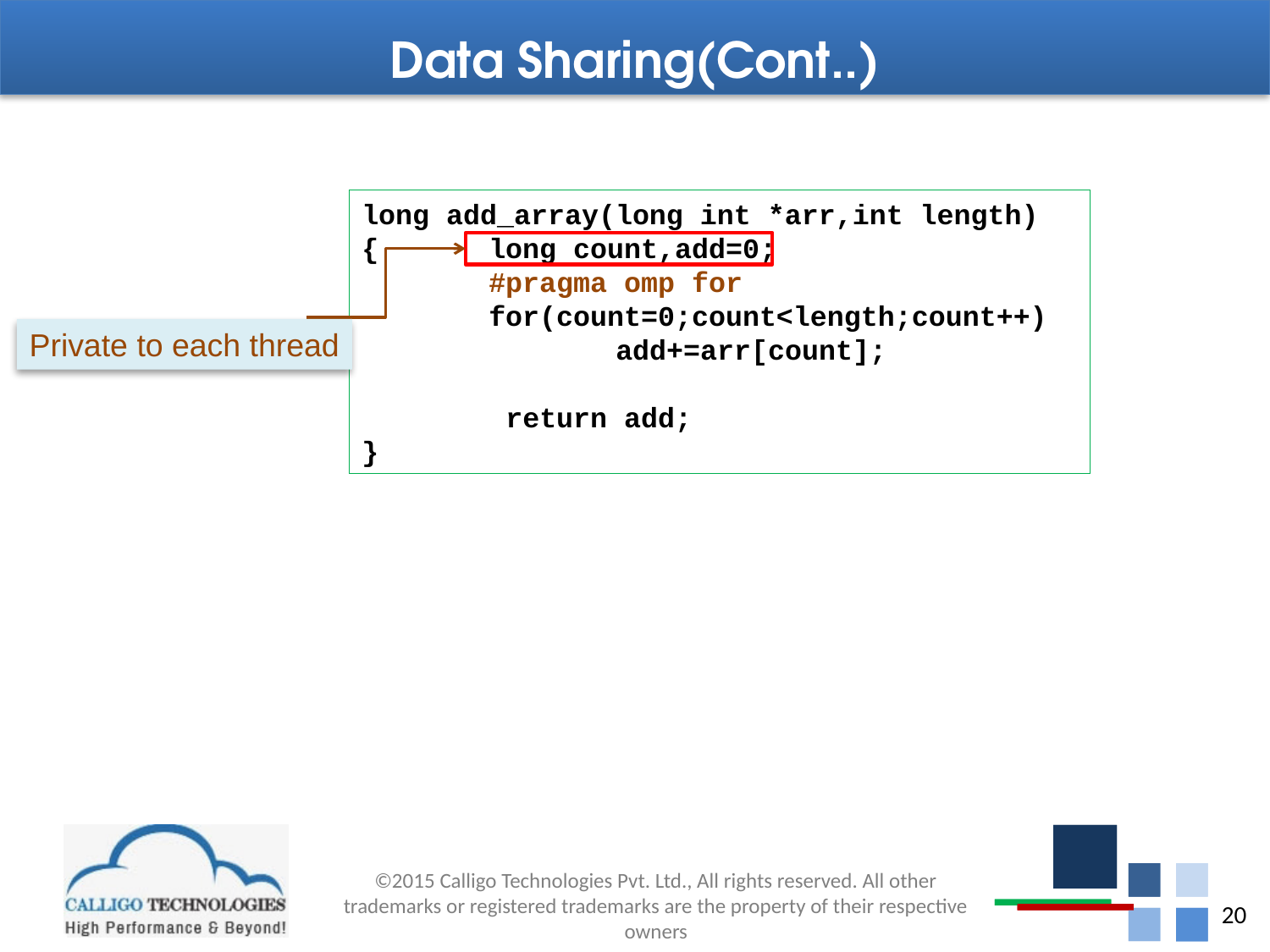

Data Sharing(Cont..)
long add_array(long int *arr,int length)
{	long count,add=0;
	#pragma omp for
	for(count=0;count<length;count++)
	 	add+=arr[count];

	 return add;
}

Private to each thread
20